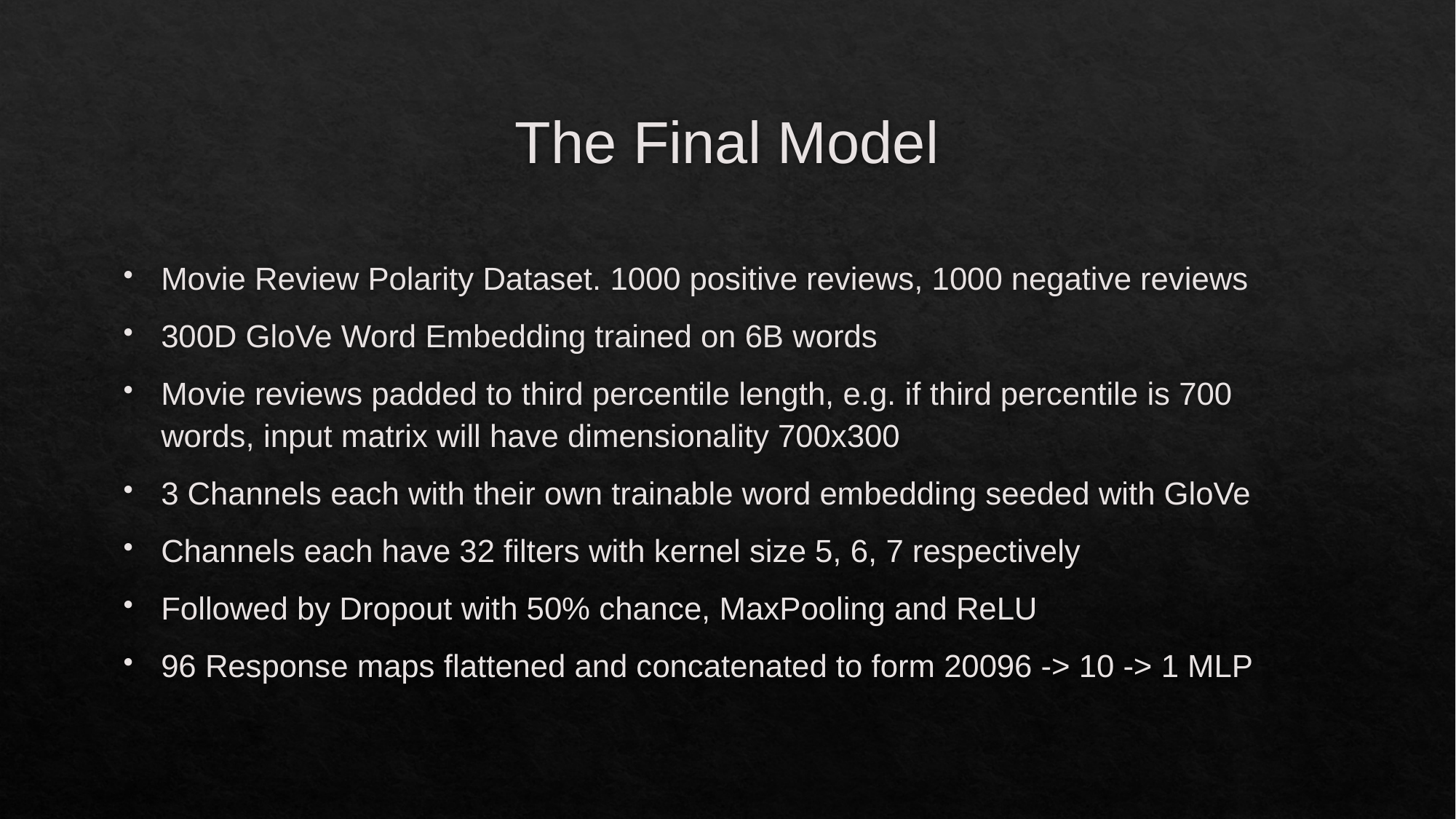

# The Final Model
Movie Review Polarity Dataset. 1000 positive reviews, 1000 negative reviews
300D GloVe Word Embedding trained on 6B words
Movie reviews padded to third percentile length, e.g. if third percentile is 700 words, input matrix will have dimensionality 700x300
3 Channels each with their own trainable word embedding seeded with GloVe
Channels each have 32 filters with kernel size 5, 6, 7 respectively
Followed by Dropout with 50% chance, MaxPooling and ReLU
96 Response maps flattened and concatenated to form 20096 -> 10 -> 1 MLP